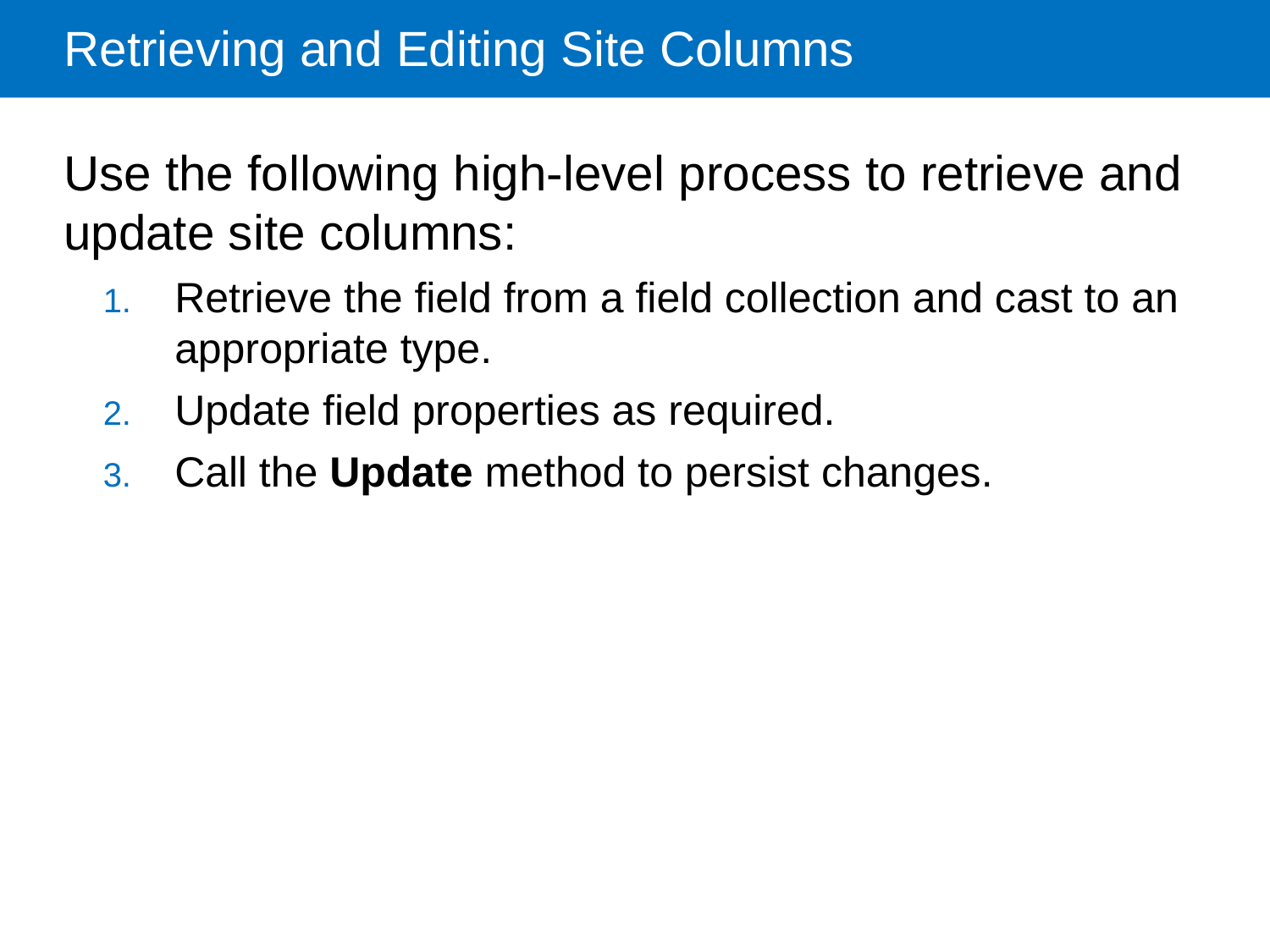

# Retrieving and Editing Site Columns
Use the following high-level process to retrieve and update site columns:
Retrieve the field from a field collection and cast to an appropriate type.
Update field properties as required.
Call the Update method to persist changes.